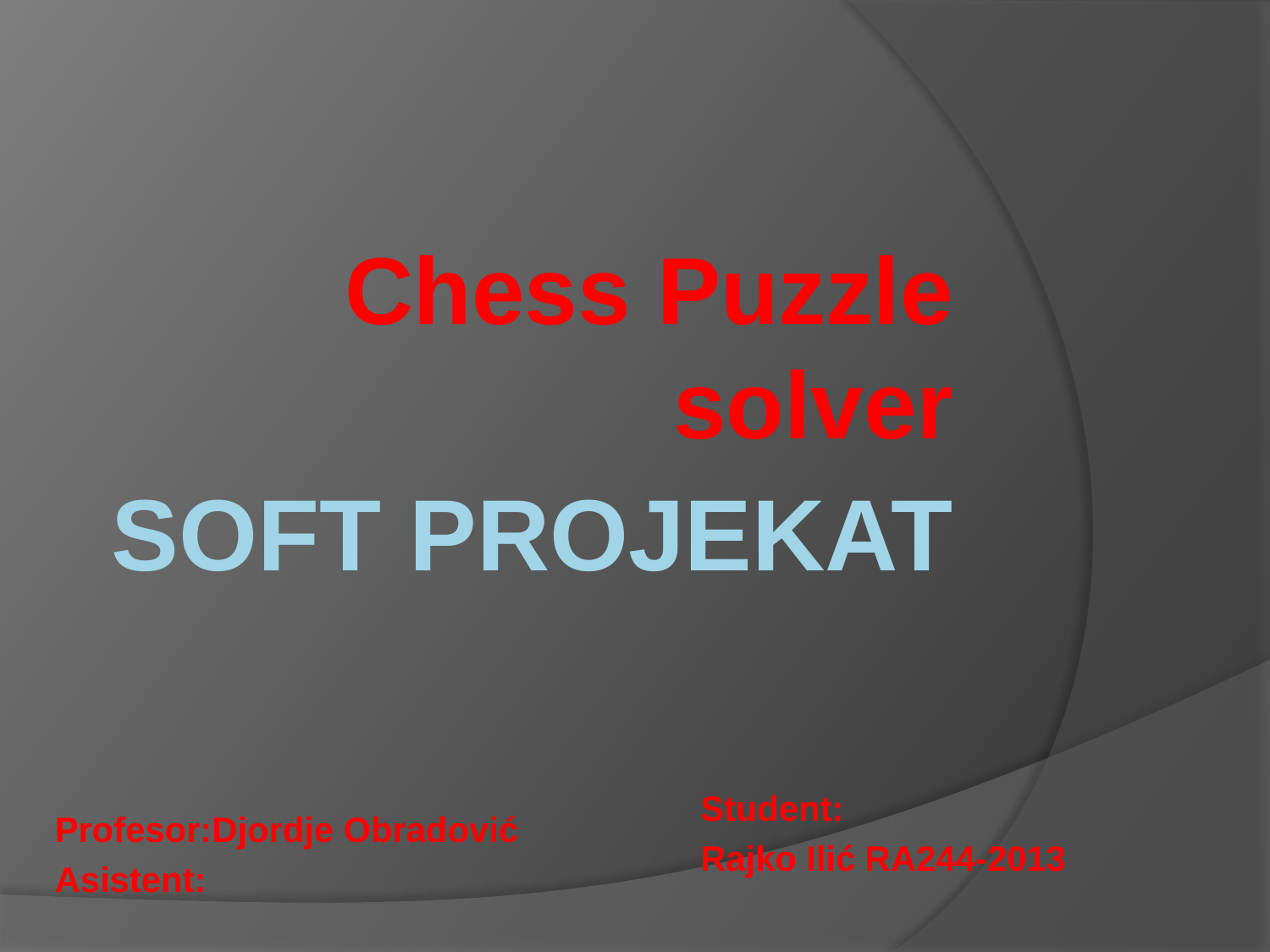

Chess Puzzle solver
# Soft Projekat
Profesor:Djordje Obradović
Asistent:
Student:
Rajko Ilić RA244-2013